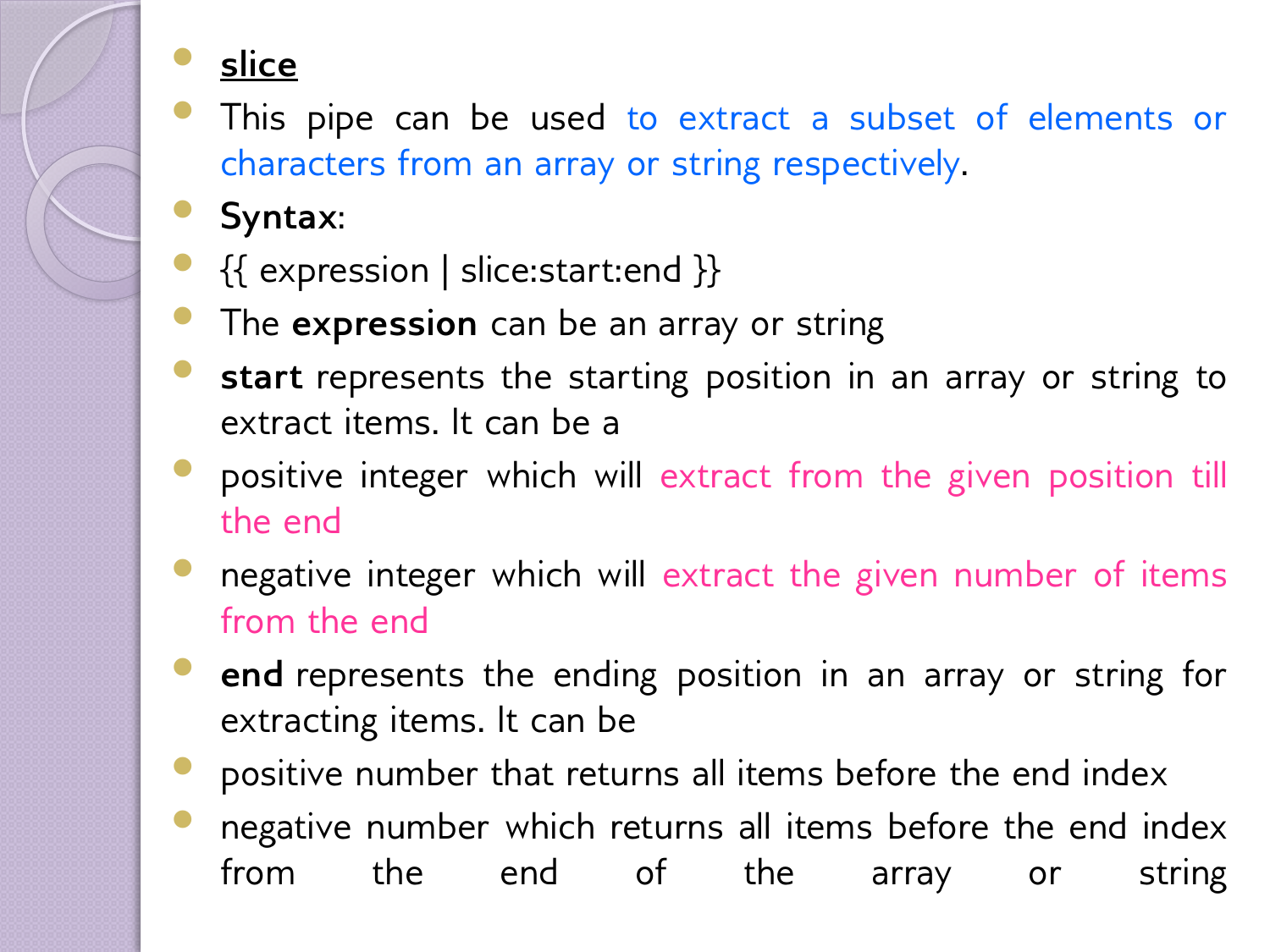

slice
This pipe can be used to extract a subset of elements or characters from an array or string respectively.
Syntax:
{{ expression | slice:start:end }}
The expression can be an array or string
start represents the starting position in an array or string to extract items. It can be a
positive integer which will extract from the given position till the end
negative integer which will extract the given number of items from the end
end represents the ending position in an array or string for extracting items. It can be
positive number that returns all items before the end index
negative number which returns all items before the end index from the end of the array or string